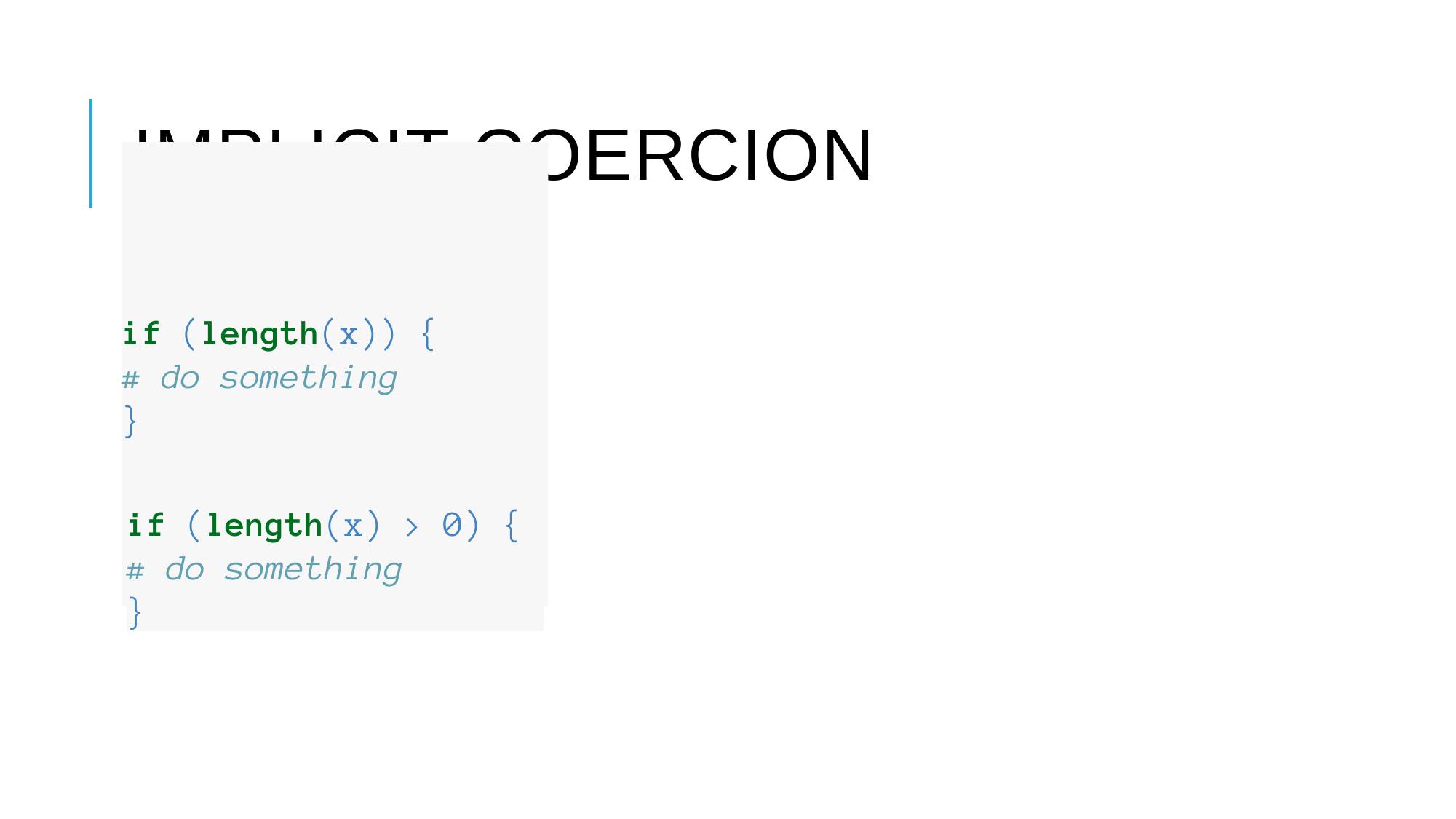

# implicit coercion
if (length(x)) {
# do something
}
if (length(x) > 0) {
# do something
}